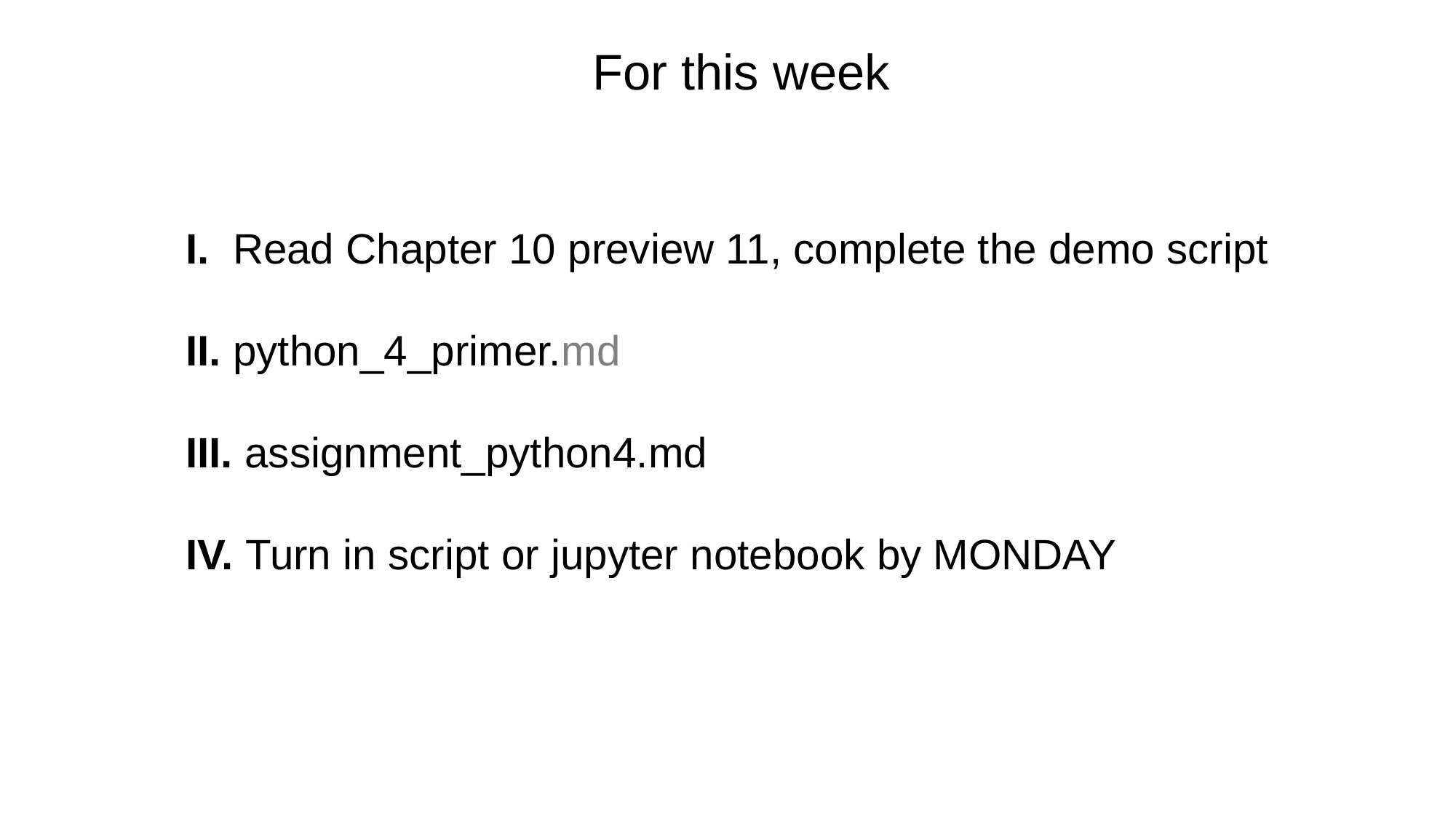

For this week
I.  Read Chapter 10 preview 11, complete the demo script

II. python_4_primer.md

III. assignment_python4.md

IV. Turn in script or jupyter notebook by MONDAY